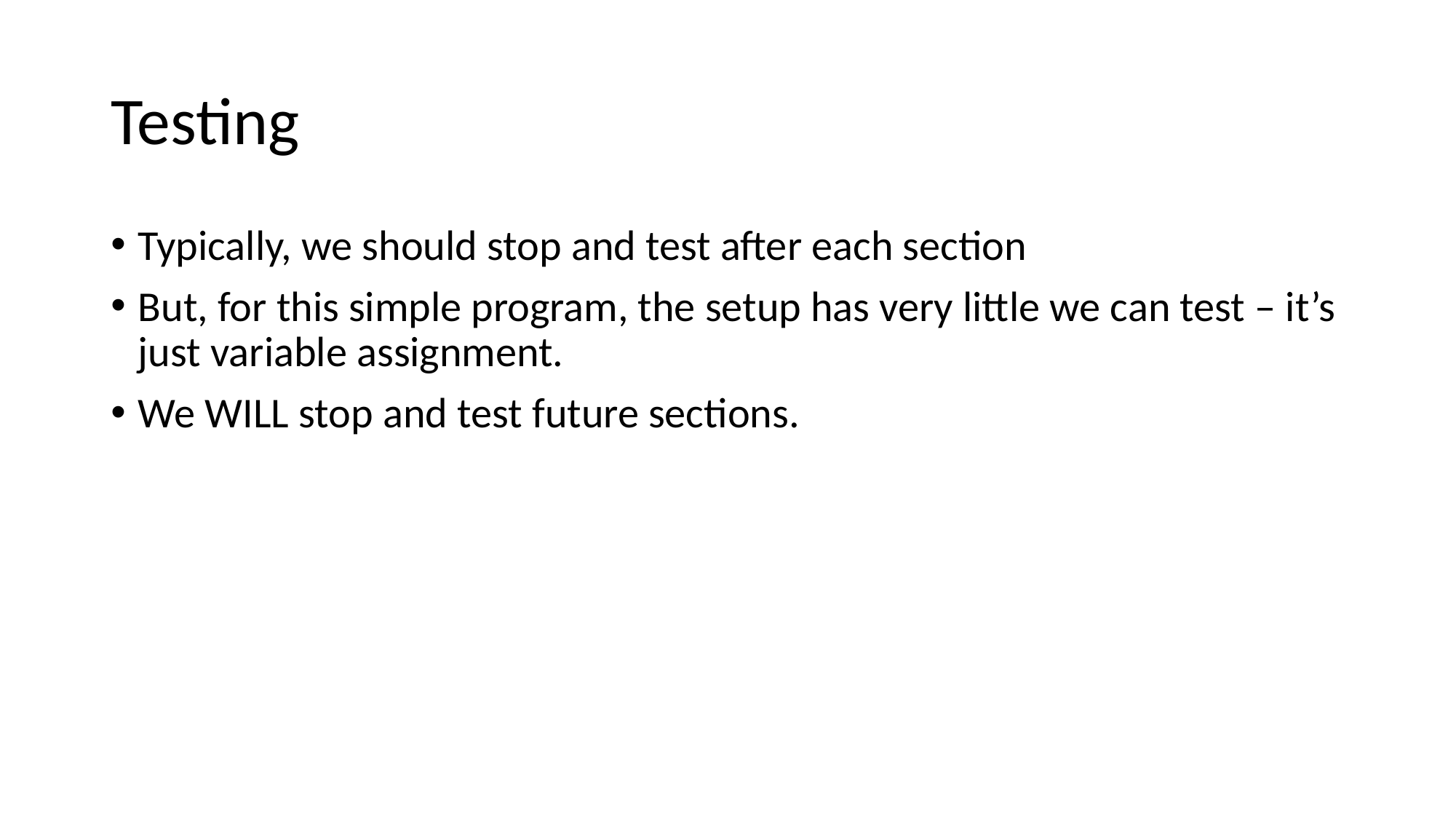

# Testing
Typically, we should stop and test after each section
But, for this simple program, the setup has very little we can test – it’s just variable assignment.
We WILL stop and test future sections.